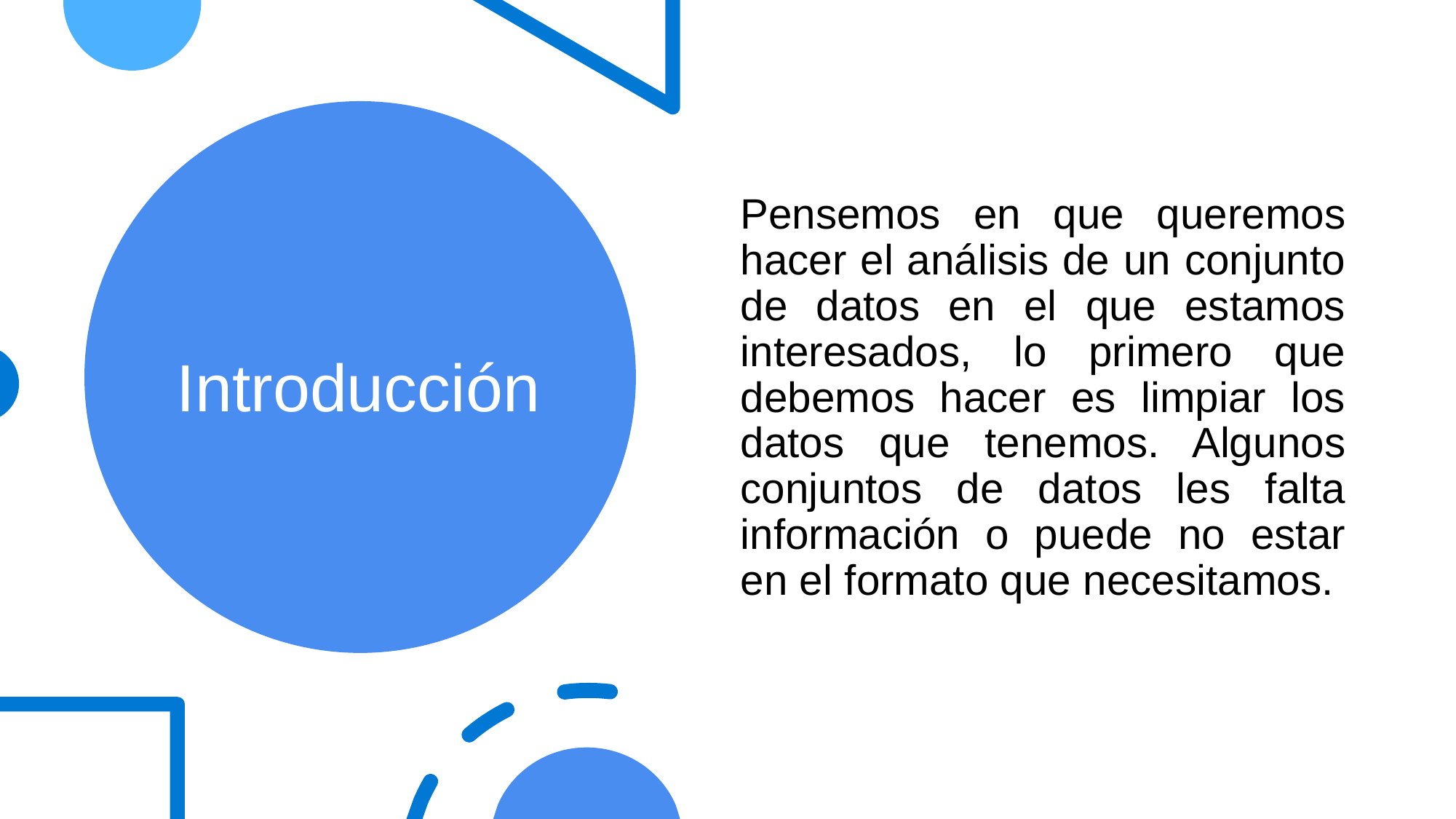

# Introducción
Pensemos en que queremos hacer el análisis de un conjunto de datos en el que estamos interesados, lo primero que debemos hacer es limpiar los datos que tenemos. Algunos conjuntos de datos les falta información o puede no estar en el formato que necesitamos.